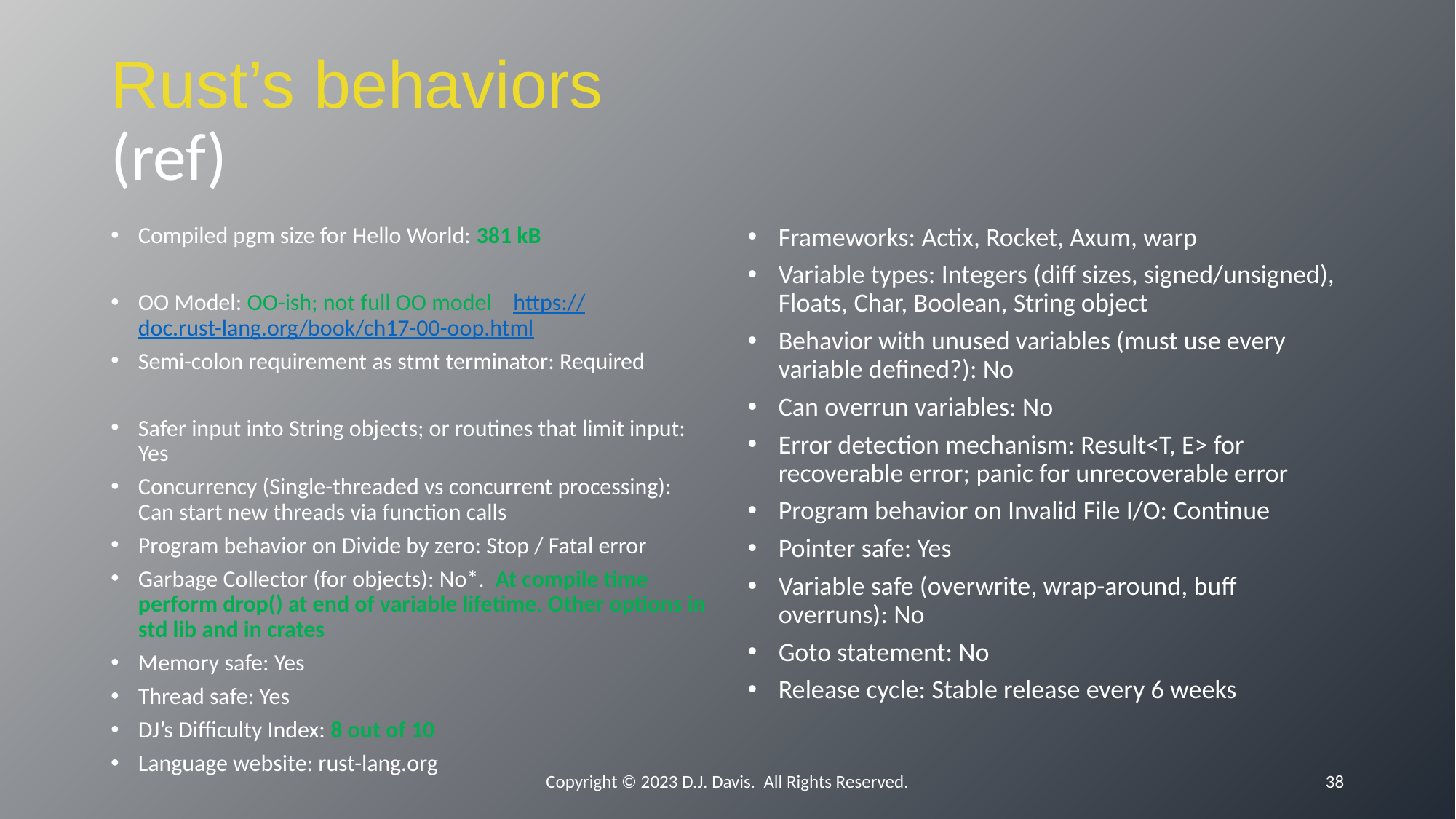

# Rust’s behaviors							(ref)
Compiled pgm size for Hello World: 381 kB

OO Model: OO-ish; not full OO model    https://doc.rust-lang.org/book/ch17-00-oop.html
Semi-colon requirement as stmt terminator: Required

Safer input into String objects; or routines that limit input: Yes
Concurrency (Single-threaded vs concurrent processing): Can start new threads via function calls
Program behavior on Divide by zero: Stop / Fatal error
Garbage Collector (for objects): No*.  At compile time perform drop() at end of variable lifetime. Other options in std lib and in crates
Memory safe: Yes
Thread safe: Yes
DJ’s Difficulty Index: 8 out of 10
Language website: rust-lang.org
Frameworks: Actix, Rocket, Axum, warp
Variable types: Integers (diff sizes, signed/unsigned), Floats, Char, Boolean, String object
Behavior with unused variables (must use every variable defined?): No
Can overrun variables: No
Error detection mechanism: Result<T, E> for recoverable error; panic for unrecoverable error
Program behavior on Invalid File I/O: Continue
Pointer safe: Yes
Variable safe (overwrite, wrap-around, buff overruns): No
Goto statement: No
Release cycle: Stable release every 6 weeks
Copyright © 2023 D.J. Davis.  All Rights Reserved.
38